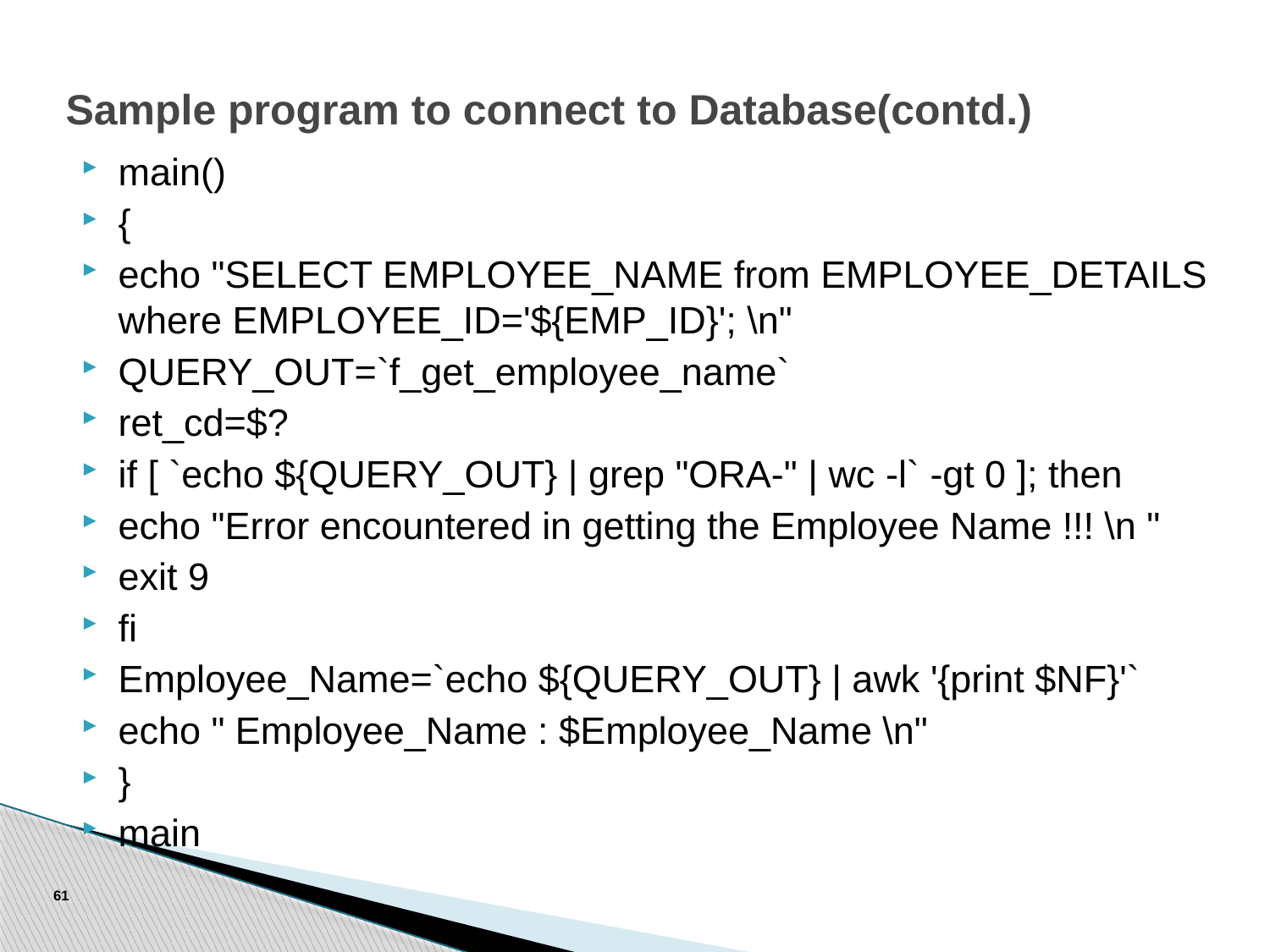

# Sample program to connect to Database(contd.)
main()
{
echo "SELECT EMPLOYEE_NAME from EMPLOYEE_DETAILS where EMPLOYEE_ID='${EMP_ID}'; \n"
QUERY_OUT=`f_get_employee_name`
ret_cd=$?
if [ `echo ${QUERY_OUT} | grep "ORA-" | wc -l` -gt 0 ]; then
echo "Error encountered in getting the Employee Name !!! \n "
exit 9
fi
Employee_Name=`echo ${QUERY_OUT} | awk '{print $NF}'`
echo " Employee_Name : $Employee_Name \n"
}
main
61